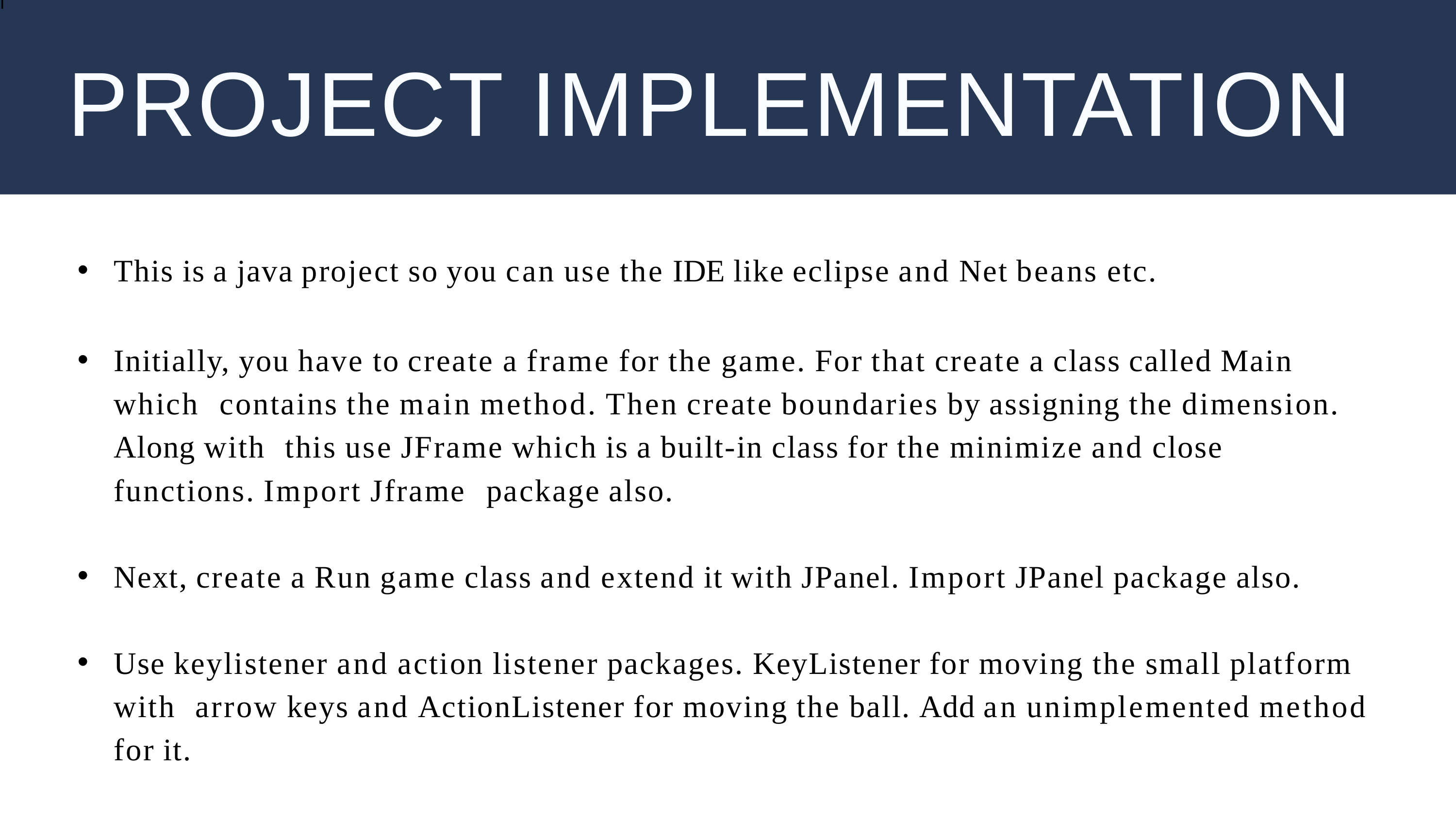

I
# PROJECT IMPLEMENTATION

This is a java project so you can use the IDE like eclipse and Net beans etc.

Initially, you have to create a frame for the game. For that create a class called Main which  contains the main method. Then create boundaries by assigning the dimension. Along with  this use JFrame which is a built-in class for the minimize and close functions. Import Jframe  package also.

Next, create a Run game class and extend it with JPanel. Import JPanel package also.

Use keylistener and action listener packages. KeyListener for moving the small platform with  arrow keys and ActionListener for moving the ball. Add an unimplemented method for it.